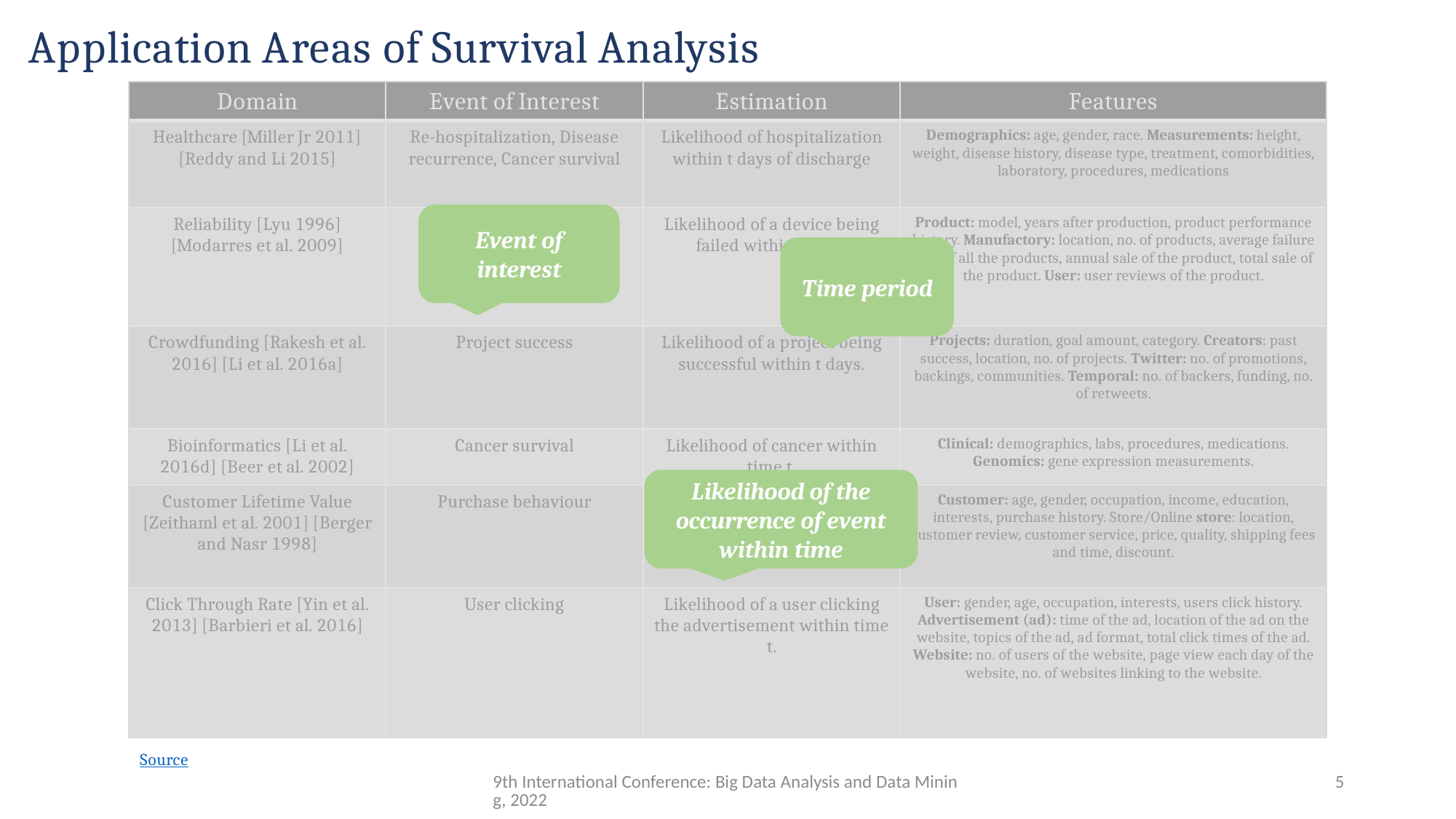

# Application Areas of Survival Analysis

| Domain | Event of Interest | Estimation | Features |
| --- | --- | --- | --- |
| Healthcare [Miller Jr 2011] [Reddy and Li 2015] | Re-hospitalization, Disease recurrence, Cancer survival | Likelihood of hospitalization within t days of discharge | Demographics: age, gender, race. Measurements: height, weight, disease history, disease type, treatment, comorbidities, laboratory, procedures, medications |
| Reliability [Lyu 1996] [Modarres et al. 2009] | Device failure | Likelihood of a device being failed within t days. | Product: model, years after production, product performance history. Manufactory: location, no. of products, average failure rate of all the products, annual sale of the product, total sale of the product. User: user reviews of the product. |
| Crowdfunding [Rakesh et al. 2016] [Li et al. 2016a] | Project success | Likelihood of a project being successful within t days. | Projects: duration, goal amount, category. Creators: past success, location, no. of projects. Twitter: no. of promotions, backings, communities. Temporal: no. of backers, funding, no. of retweets. |
| Bioinformatics [Li et al. 2016d] [Beer et al. 2002] | Cancer survival | Likelihood of cancer within time t. | Clinical: demographics, labs, procedures, medications. Genomics: gene expression measurements. |
| Customer Lifetime Value [Zeithaml et al. 2001] [Berger and Nasr 1998] | Purchase behaviour | Likelihood of a customer purchasing from a given service supplier within t days. | Customer: age, gender, occupation, income, education, interests, purchase history. Store/Online store: location, customer review, customer service, price, quality, shipping fees and time, discount. |
| Click Through Rate [Yin et al. 2013] [Barbieri et al. 2016] | User clicking | Likelihood of a user clicking the advertisement within time t. | User: gender, age, occupation, interests, users click history. Advertisement (ad): time of the ad, location of the ad on the website, topics of the ad, ad format, total click times of the ad. Website: no. of users of the website, page view each day of the website, no. of websites linking to the website. |
Event of interest
Time period
Likelihood of the occurrence of event within time
Source
9th International Conference: Big Data Analysis and Data Mining, 2022
5